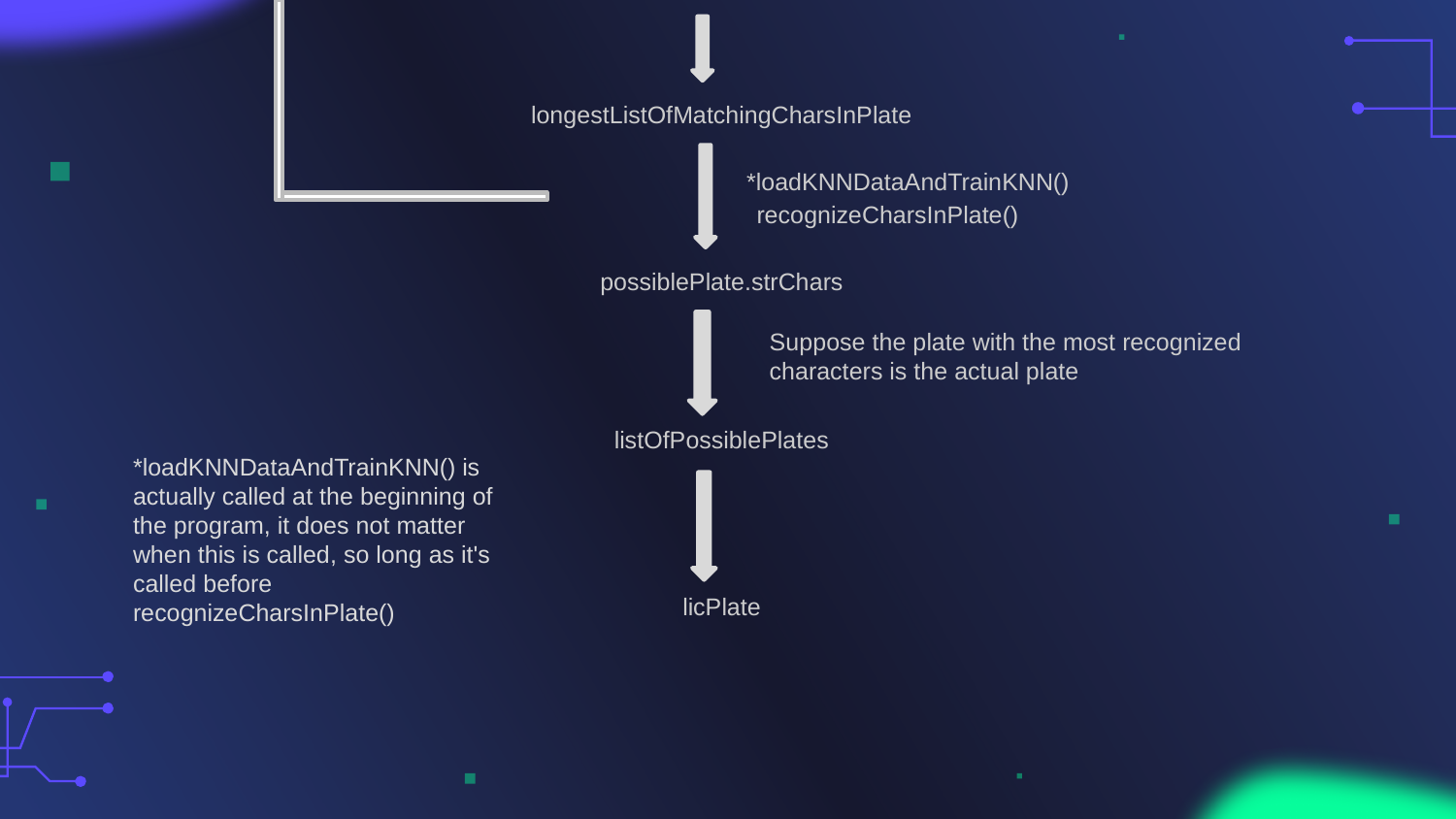

longestListOfMatchingCharsInPlate

		            *loadKNNDataAndTrainKNN()
		      recognizeCharsInPlate()

possiblePlate.strChars

listOfPossiblePlates

licPlate

Suppose the plate with the most recognized characters is the actual plate
*loadKNNDataAndTrainKNN() is actually called at the beginning of the program, it does not matter when this is called, so long as it's called before recognizeCharsInPlate()